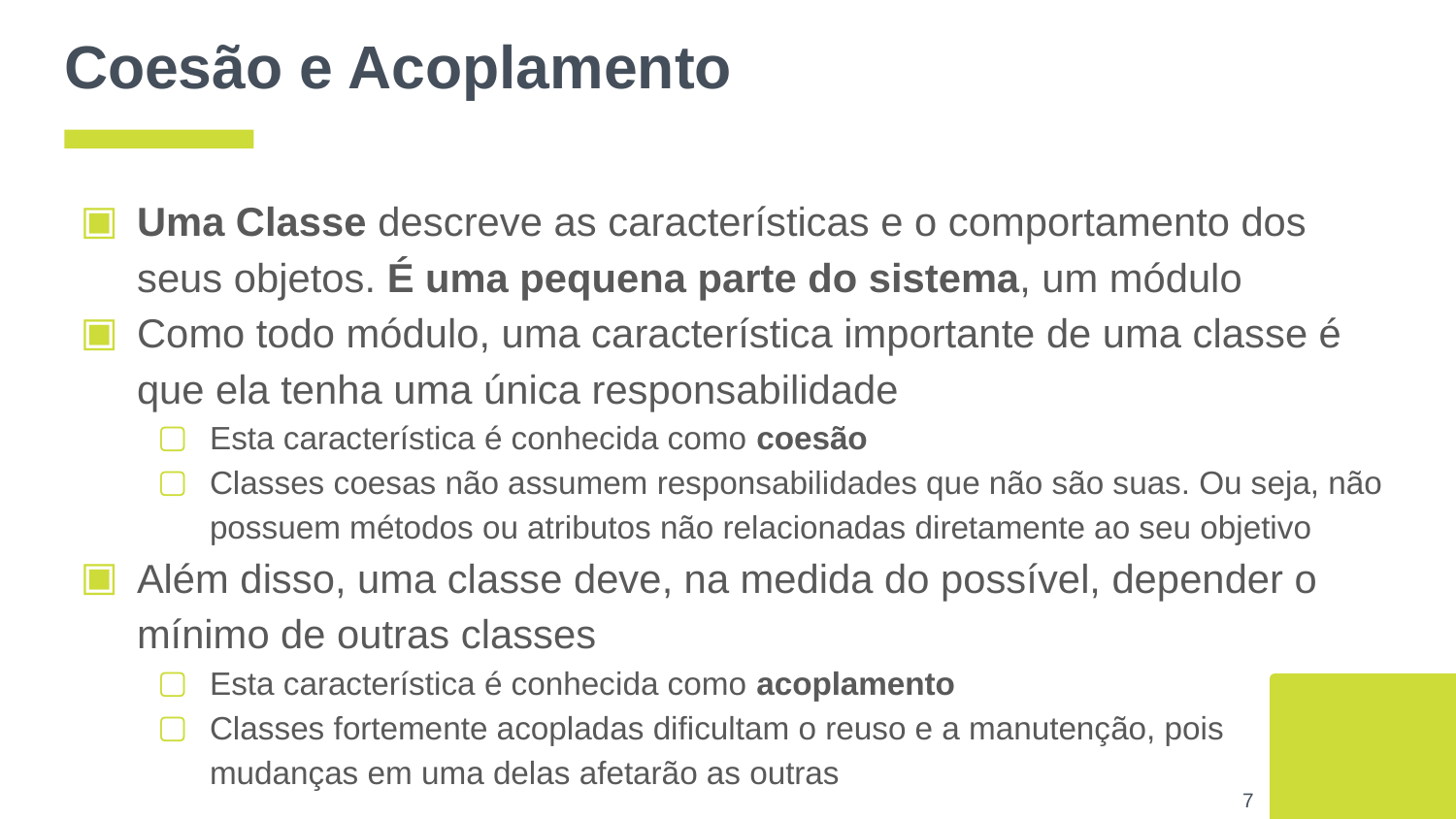

# Coesão e Acoplamento
Uma Classe descreve as características e o comportamento dos seus objetos. É uma pequena parte do sistema, um módulo
Como todo módulo, uma característica importante de uma classe é que ela tenha uma única responsabilidade
Esta característica é conhecida como coesão
Classes coesas não assumem responsabilidades que não são suas. Ou seja, não possuem métodos ou atributos não relacionadas diretamente ao seu objetivo
Além disso, uma classe deve, na medida do possível, depender o mínimo de outras classes
Esta característica é conhecida como acoplamento
Classes fortemente acopladas dificultam o reuso e a manutenção, pois
mudanças em uma delas afetarão as outras
7